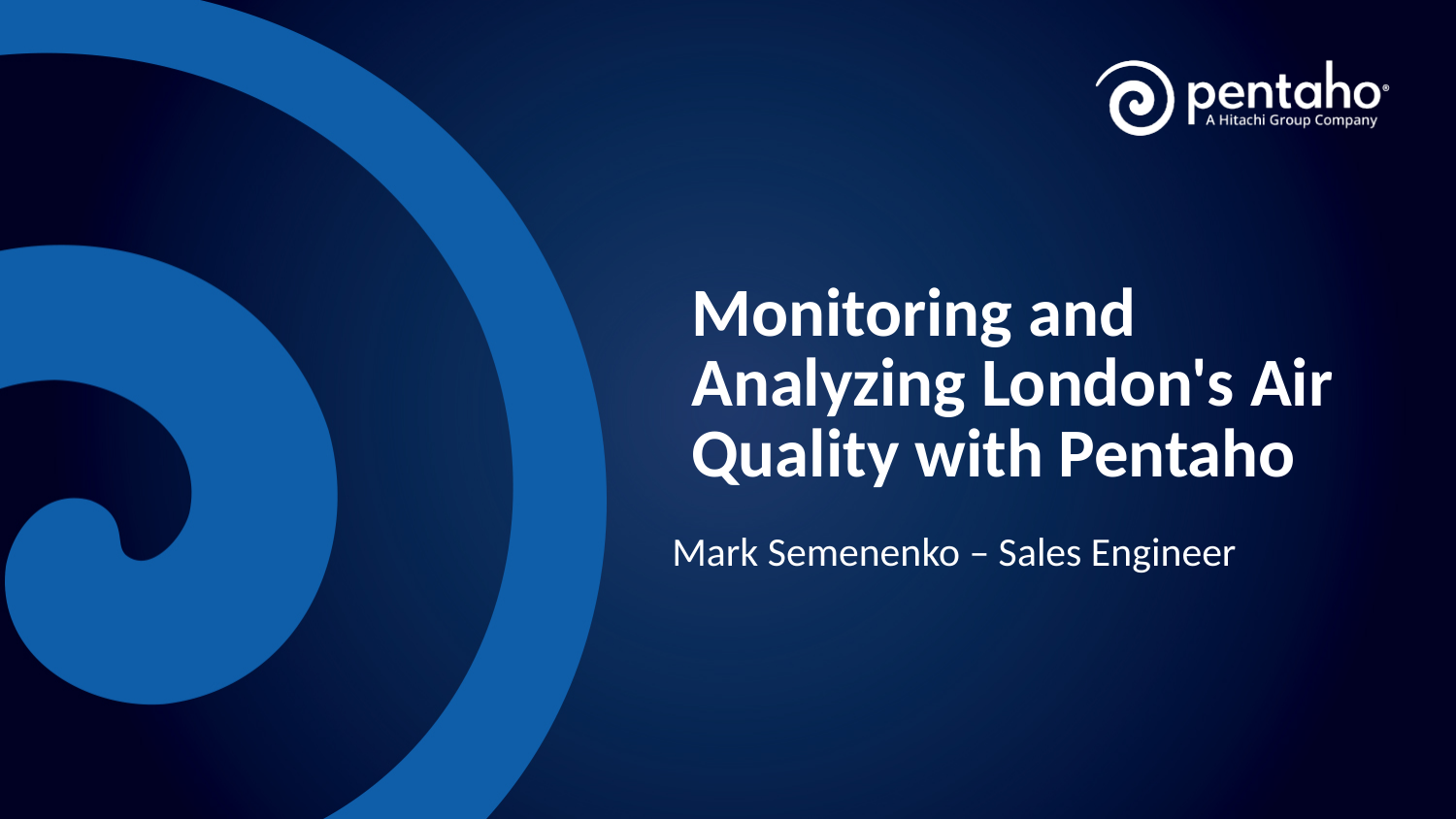

# Monitoring and Analyzing London's Air Quality with Pentaho
Mark Semenenko – Sales Engineer